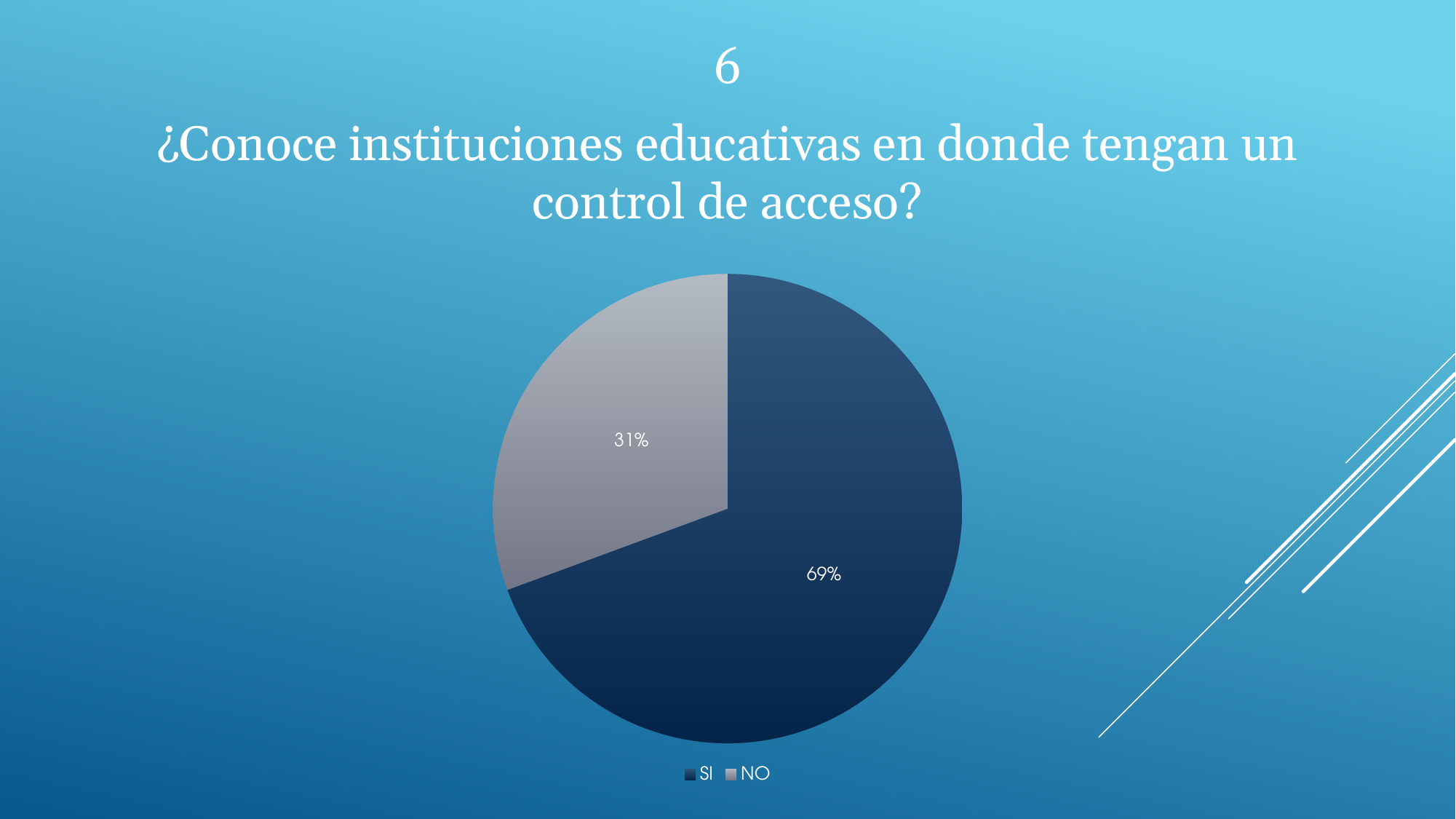

6
¿Conoce instituciones educativas en donde tengan un control de acceso?

### Chart

| Category |  |
|---|---|
| SI | 45.3 |
| NO | 20.0 |